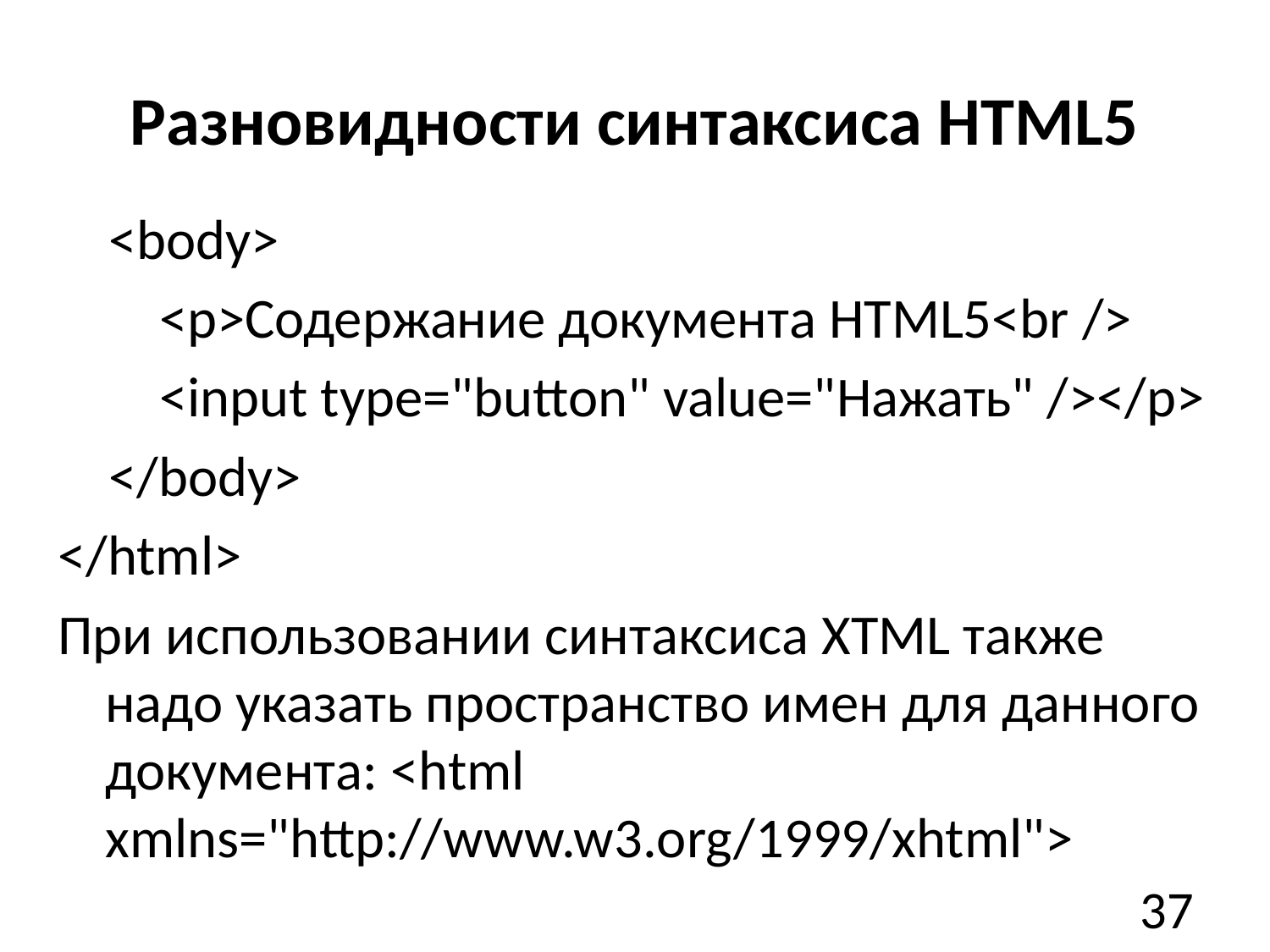

# Разновидности синтаксиса HTML5
    <body>
        <p>Содержание документа HTML5<br />
        <input type="button" value="Нажать" /></p>
    </body>
</html>
При использовании синтаксиса XTML также надо указать пространство имен для данного документа: <html xmlns="http://www.w3.org/1999/xhtml">
37